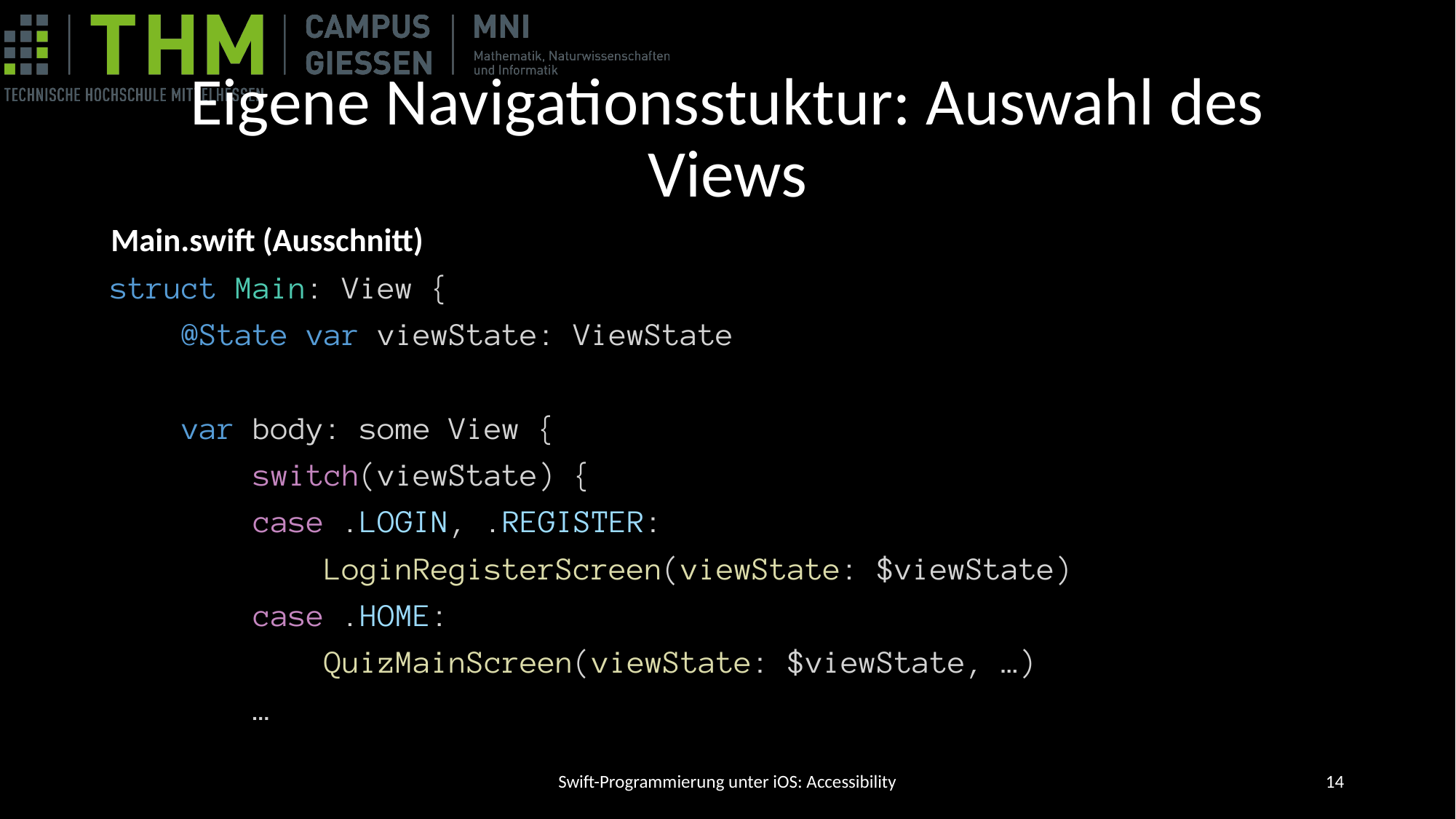

# Eigene Navigationsstuktur: Auswahl des Views
Main.swift (Ausschnitt)
struct Main: View {
    @State var viewState: ViewState

    var body: some View {
        switch(viewState) {
        case .LOGIN, .REGISTER:
            LoginRegisterScreen(viewState: $viewState)
        case .HOME:
            QuizMainScreen(viewState: $viewState, …)
        …
Swift-Programmierung unter iOS: Accessibility
14